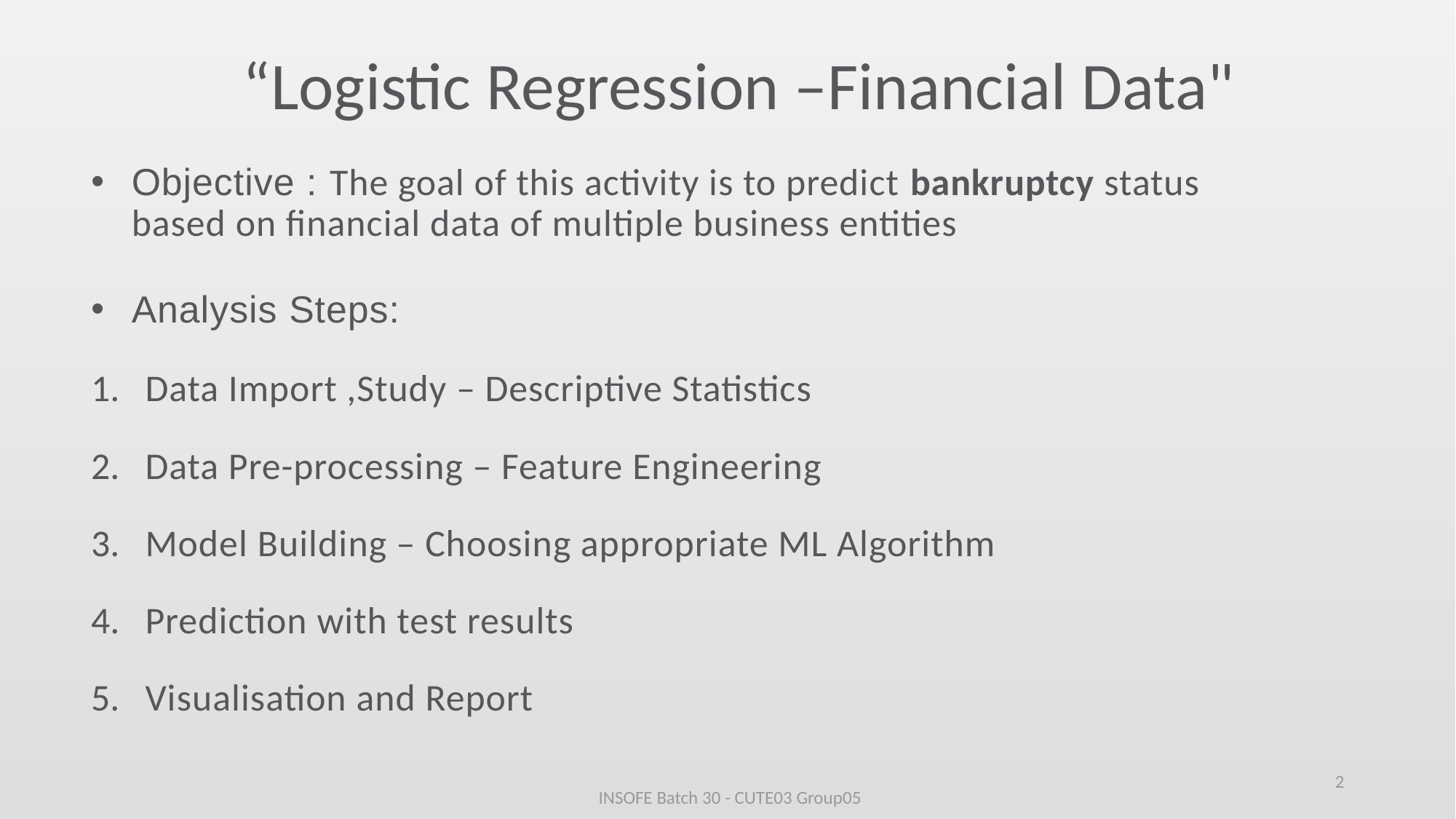

# “Logistic Regression –Financial Data"
Objective : The goal of this activity is to predict bankruptcy status based on financial data of multiple business entities
Analysis Steps:
Data Import ,Study – Descriptive Statistics
Data Pre-processing – Feature Engineering
Model Building – Choosing appropriate ML Algorithm
Prediction with test results
Visualisation and Report
2
INSOFE Batch 30 - CUTE03 Group05